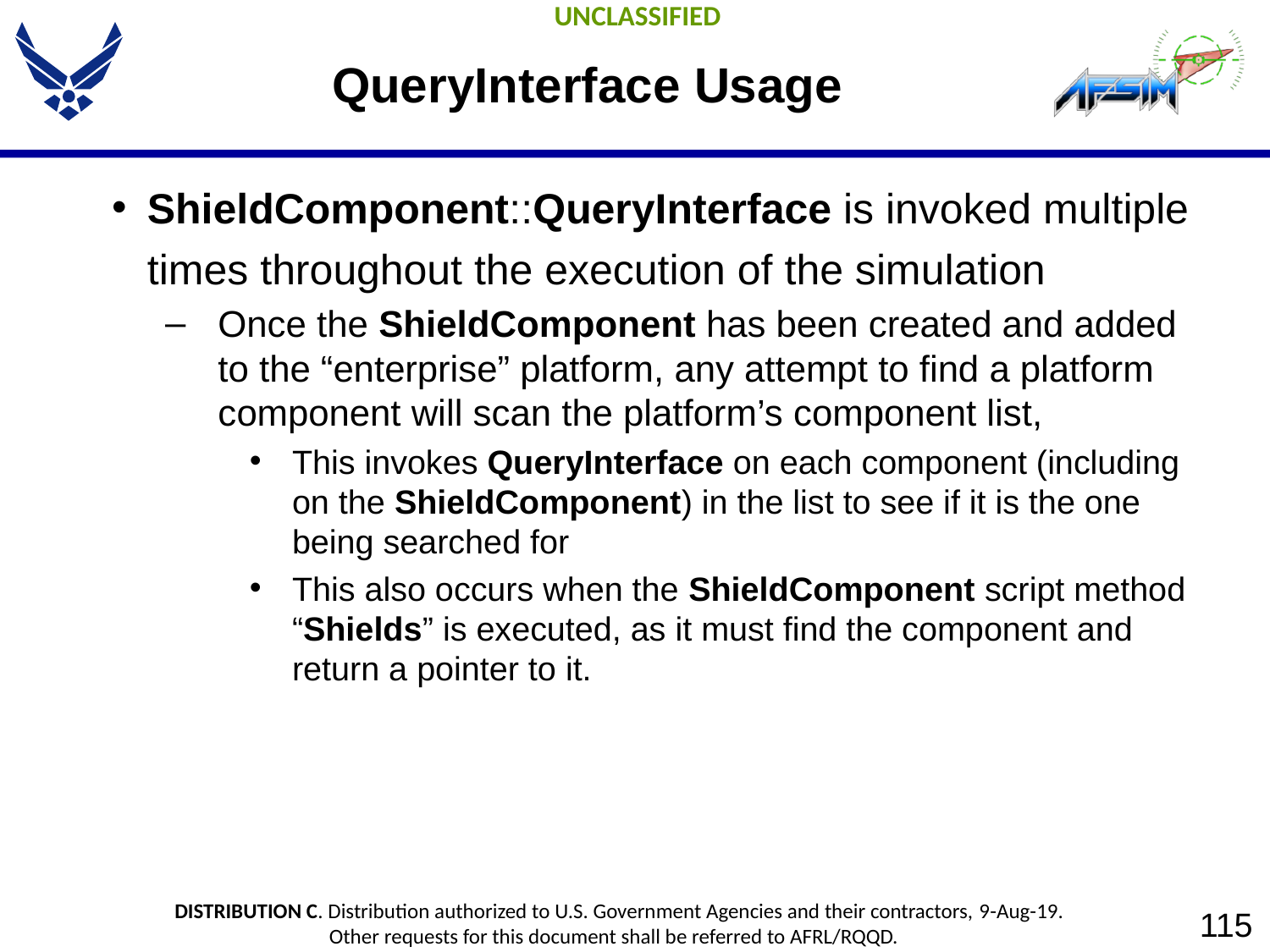

# QueryInterface Usage
ShieldComponent::QueryInterface is invoked multiple times throughout the execution of the simulation
Once the ShieldComponent has been created and added to the “enterprise” platform, any attempt to find a platform component will scan the platform’s component list,
This invokes QueryInterface on each component (including on the ShieldComponent) in the list to see if it is the one being searched for
This also occurs when the ShieldComponent script method “Shields” is executed, as it must find the component and return a pointer to it.